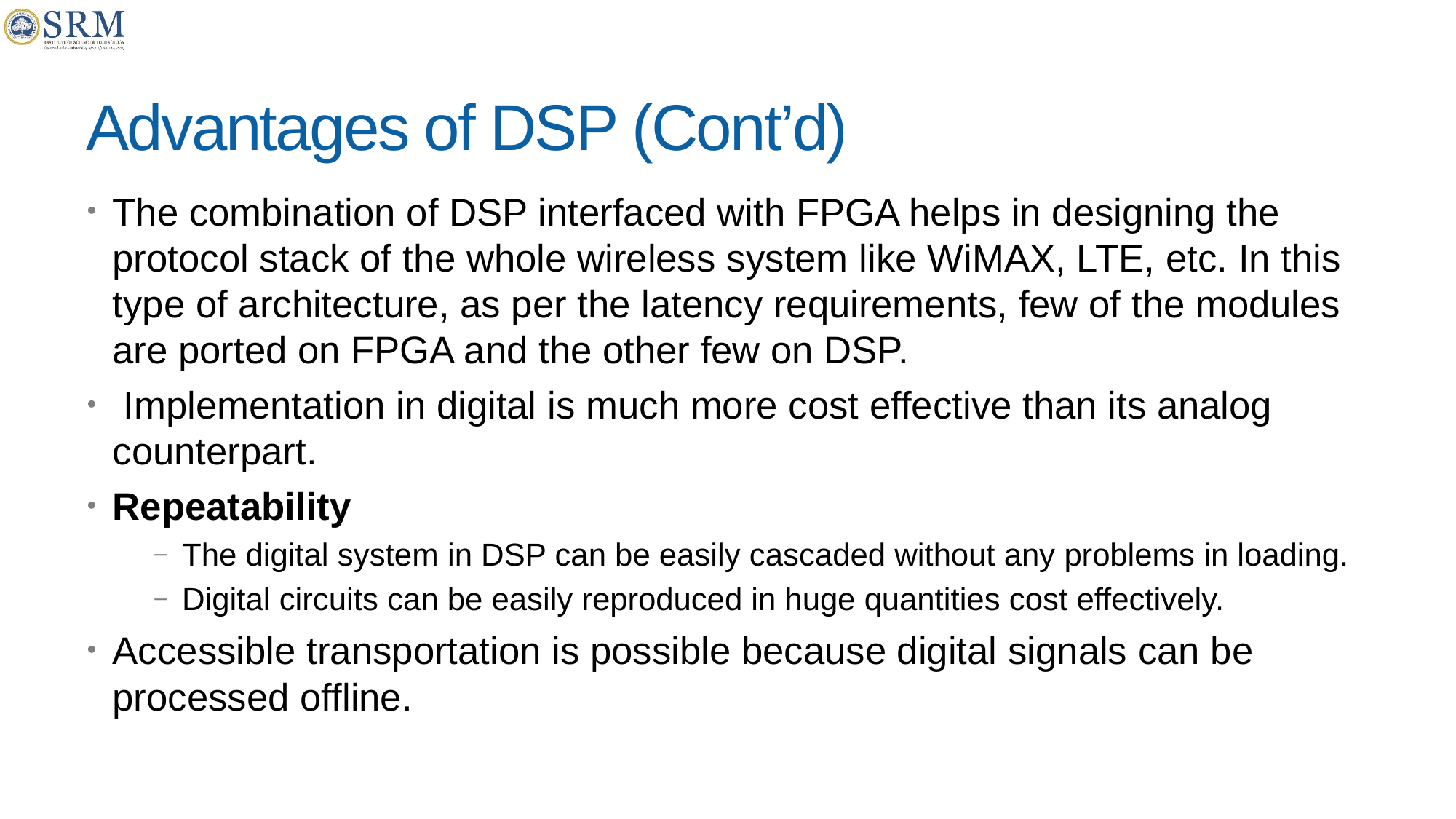

# Advantages of DSP (Cont’d)
The combination of DSP interfaced with FPGA helps in designing the protocol stack of the whole wireless system like WiMAX, LTE, etc. In this type of architecture, as per the latency requirements, few of the modules are ported on FPGA and the other few on DSP.
 Implementation in digital is much more cost effective than its analog counterpart.
Repeatability
The digital system in DSP can be easily cascaded without any problems in loading.
Digital circuits can be easily reproduced in huge quantities cost effectively.
Accessible transportation is possible because digital signals can be processed offline.